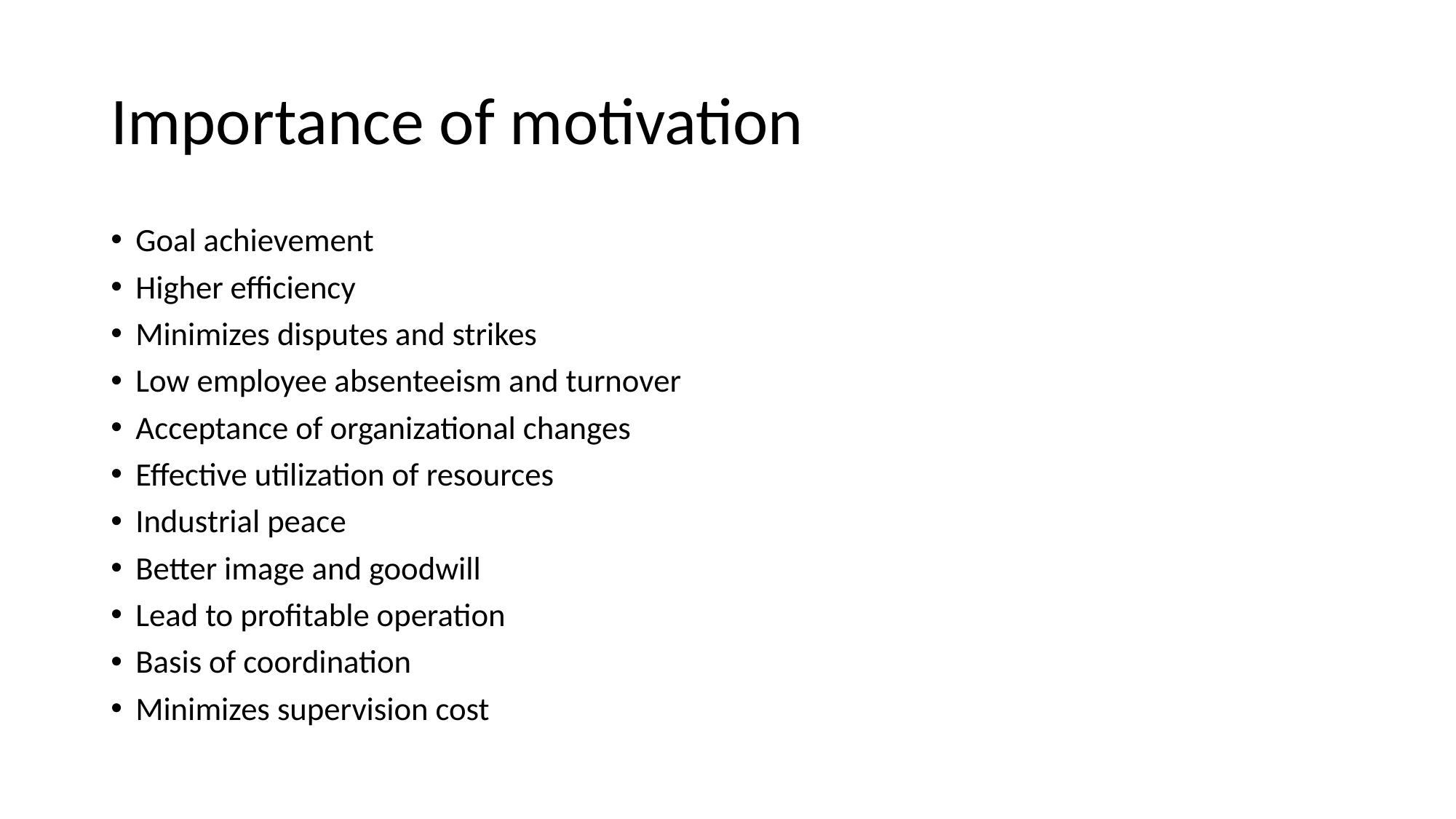

# Importance of motivation
Goal achievement
Higher efficiency
Minimizes disputes and strikes
Low employee absenteeism and turnover
Acceptance of organizational changes
Effective utilization of resources
Industrial peace
Better image and goodwill
Lead to profitable operation
Basis of coordination
Minimizes supervision cost